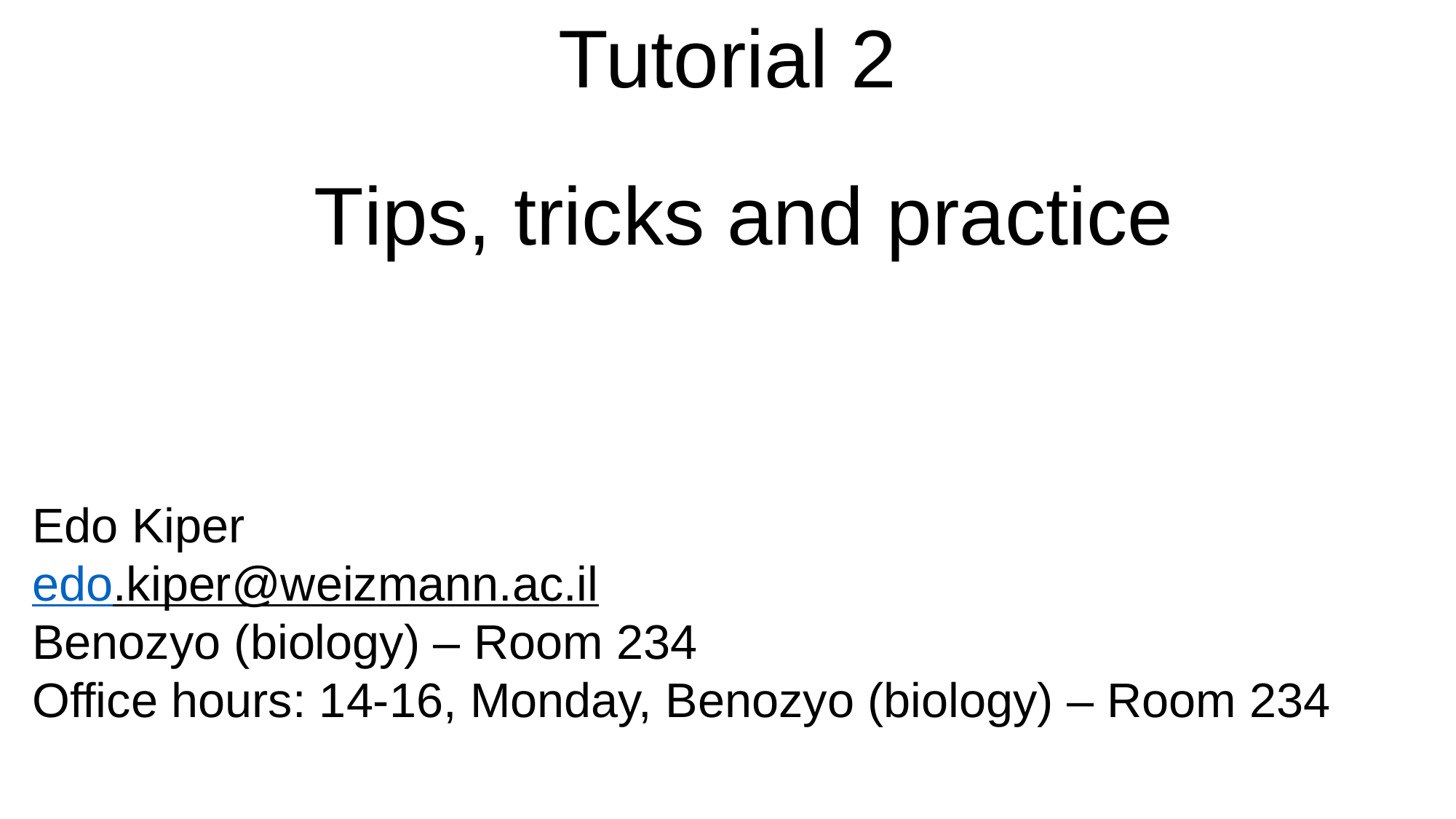

Tutorial 2
Tips, tricks and practice
Edo Kiper
edo.kiper@weizmann.ac.il
Benozyo (biology) – Room 234
Office hours: 14-16, Monday, Benozyo (biology) – Room 234